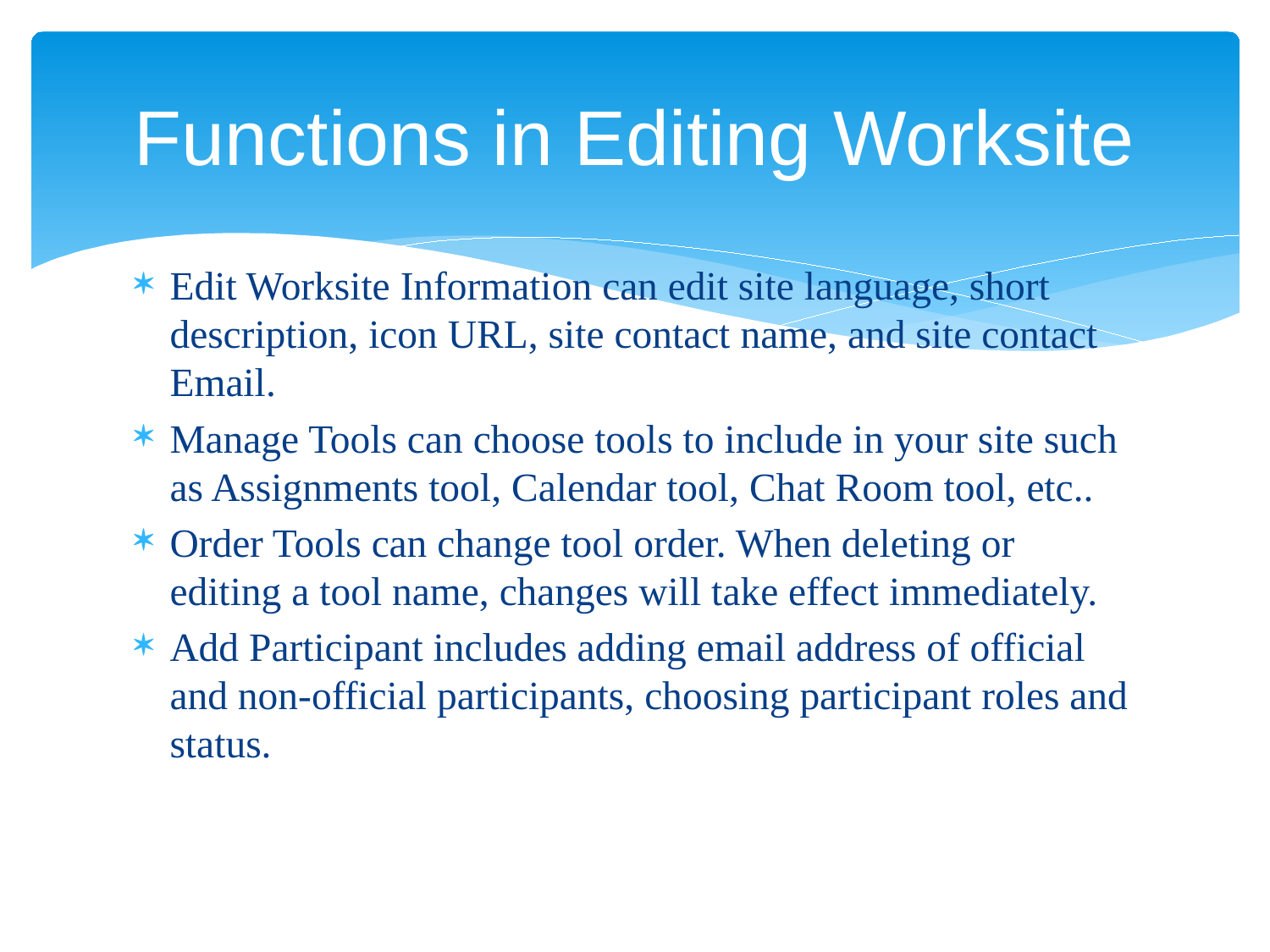

# Functions in Editing Worksite
Edit Worksite Information can edit site language, short description, icon URL, site contact name, and site contact Email.
Manage Tools can choose tools to include in your site such as Assignments tool, Calendar tool, Chat Room tool, etc..
Order Tools can change tool order. When deleting or editing a tool name, changes will take effect immediately.
Add Participant includes adding email address of official and non-official participants, choosing participant roles and status.